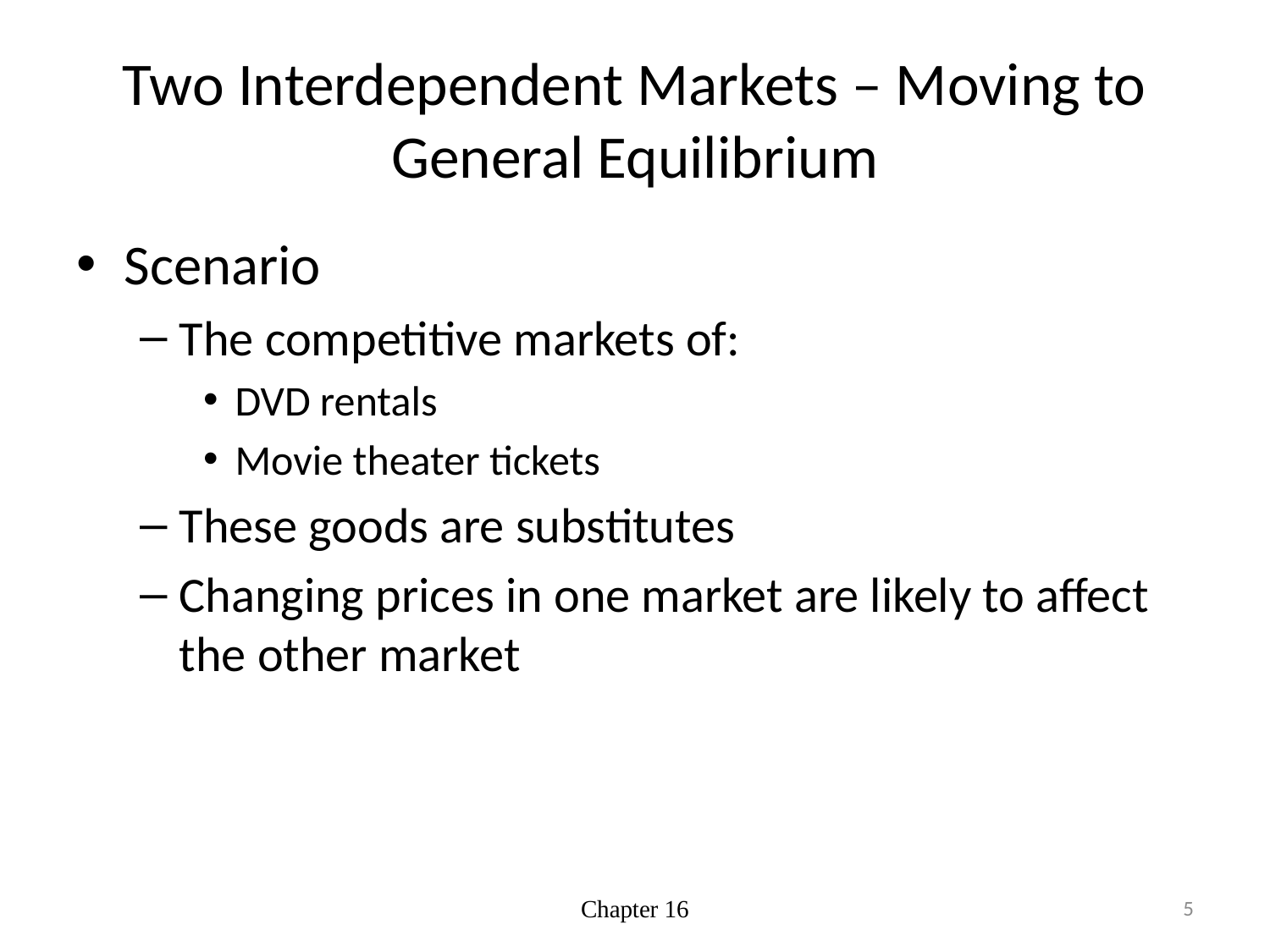

# Two Interdependent Markets – Moving to General Equilibrium
Scenario
The competitive markets of:
DVD rentals
Movie theater tickets
These goods are substitutes
Changing prices in one market are likely to affect the other market
Chapter 16
5